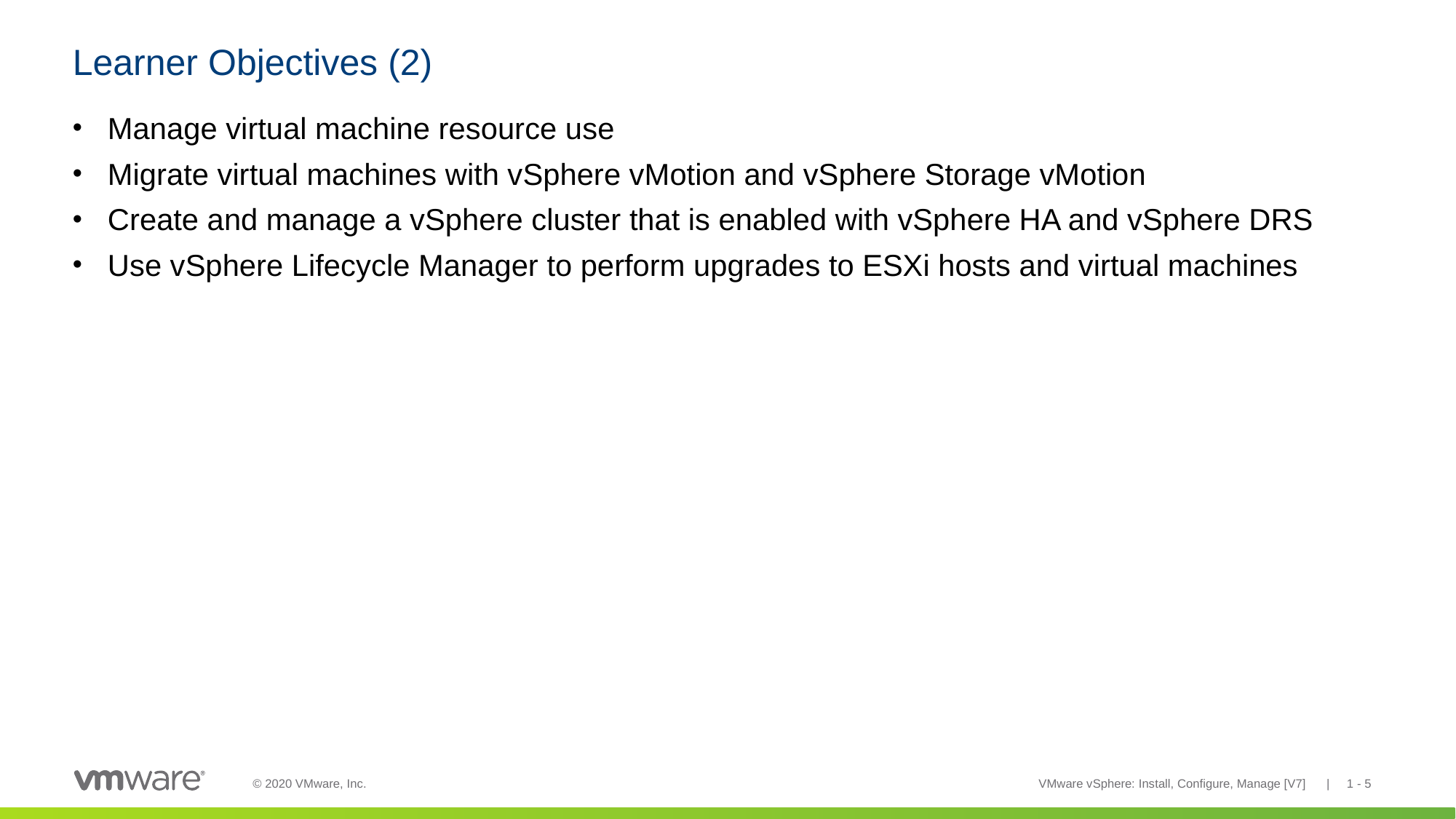

# Learner Objectives (2)
Manage virtual machine resource use
Migrate virtual machines with vSphere vMotion and vSphere Storage vMotion
Create and manage a vSphere cluster that is enabled with vSphere HA and vSphere DRS
Use vSphere Lifecycle Manager to perform upgrades to ESXi hosts and virtual machines
VMware vSphere: Install, Configure, Manage [V7]      |     1 - 5